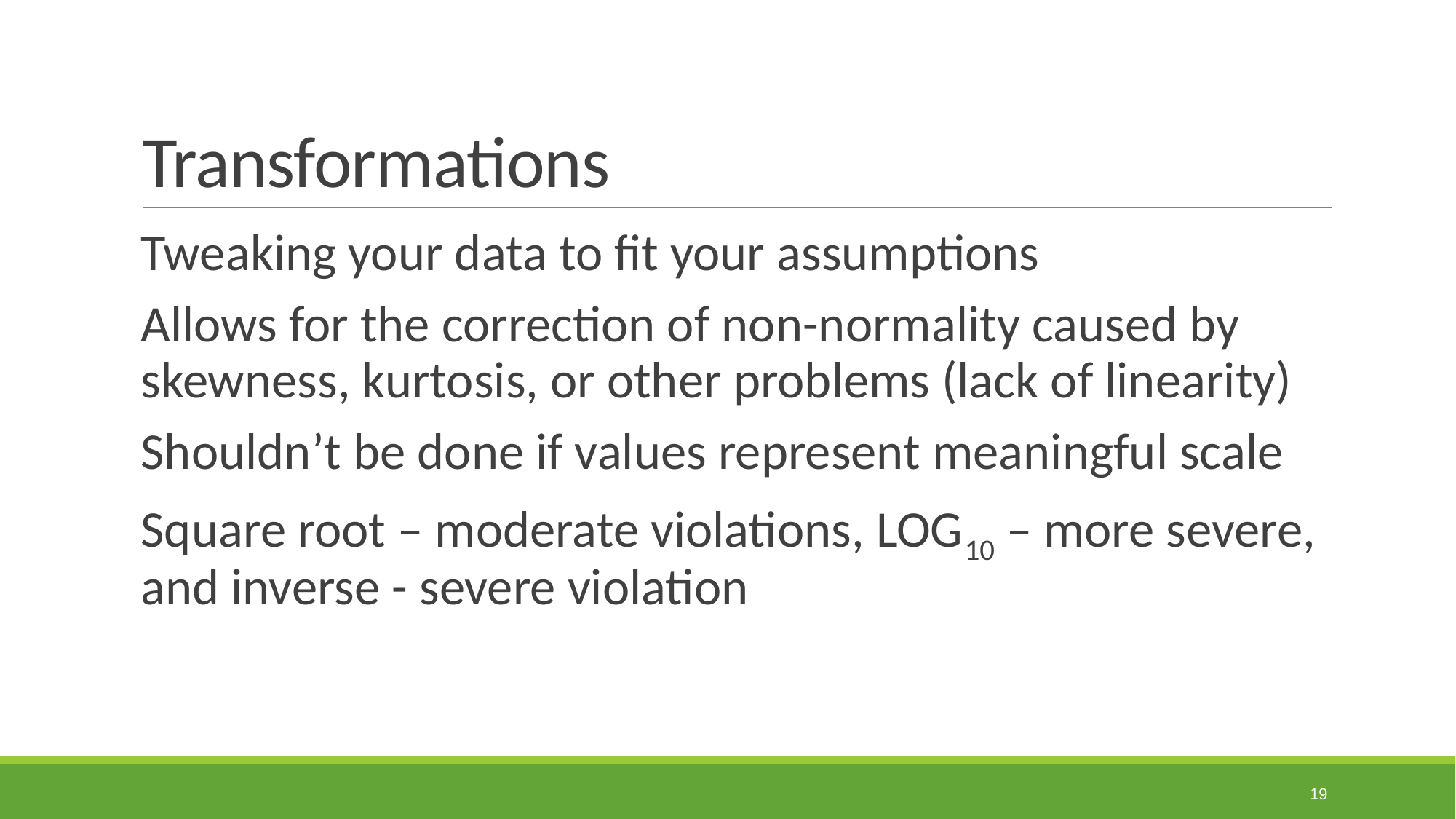

# Transformations
Tweaking your data to fit your assumptions
Allows for the correction of non-normality caused by skewness, kurtosis, or other problems (lack of linearity)
Shouldn’t be done if values represent meaningful scale
Square root – moderate violations, LOG10 – more severe, and inverse - severe violation
19